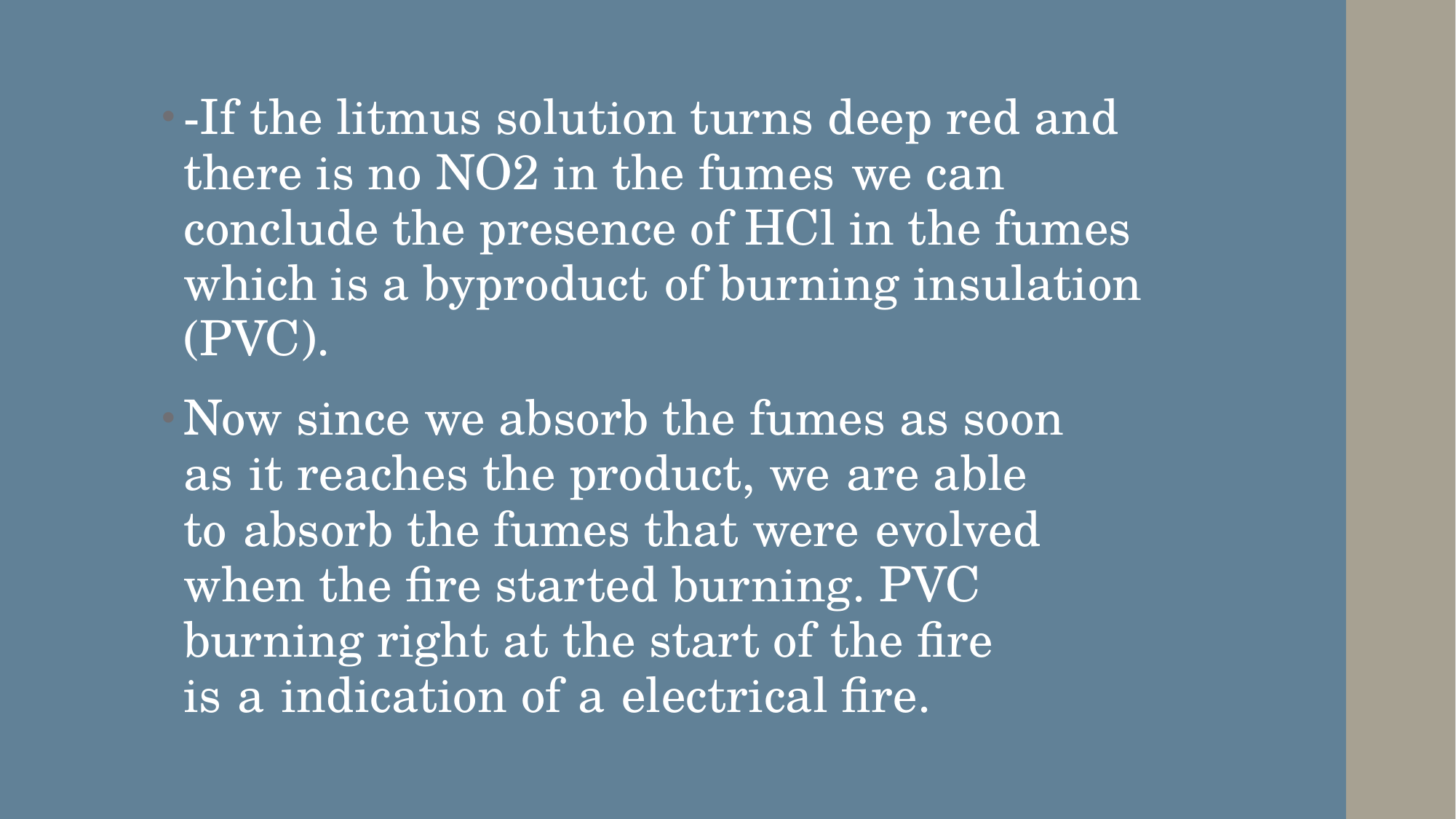

-If the litmus solution turns deep red and there is no NO2 in the fumes we can conclude the presence of HCl in the fumes which is a byproduct of burning insulation (PVC).
Now since we absorb the fumes as soon as it reaches the product, we are able to absorb the fumes that were evolved when the fire started burning. PVC burning right at the start of the fire is a indication of a electrical fire.